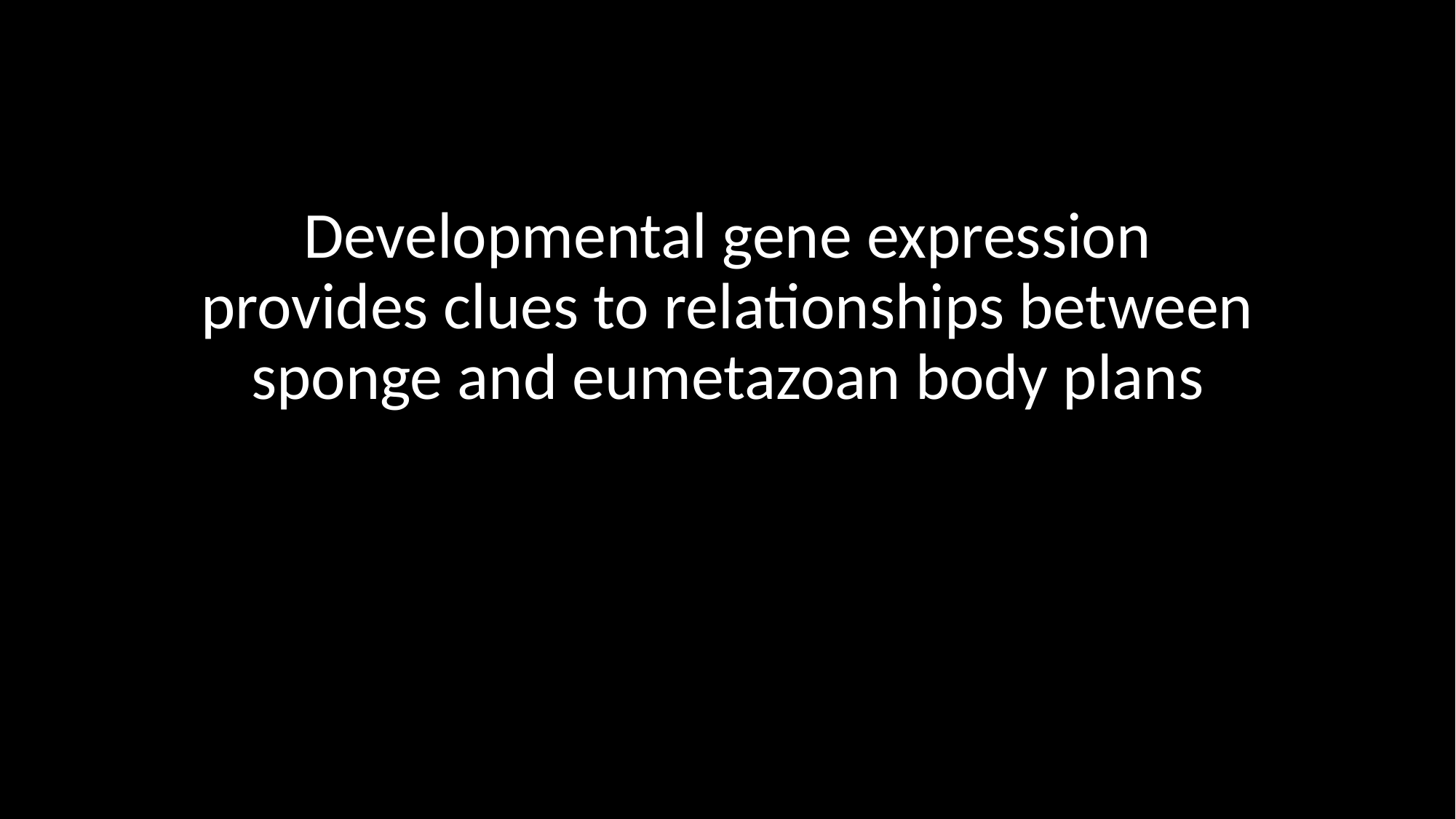

# Developmental gene expression provides clues to relationships between sponge and eumetazoan body plans